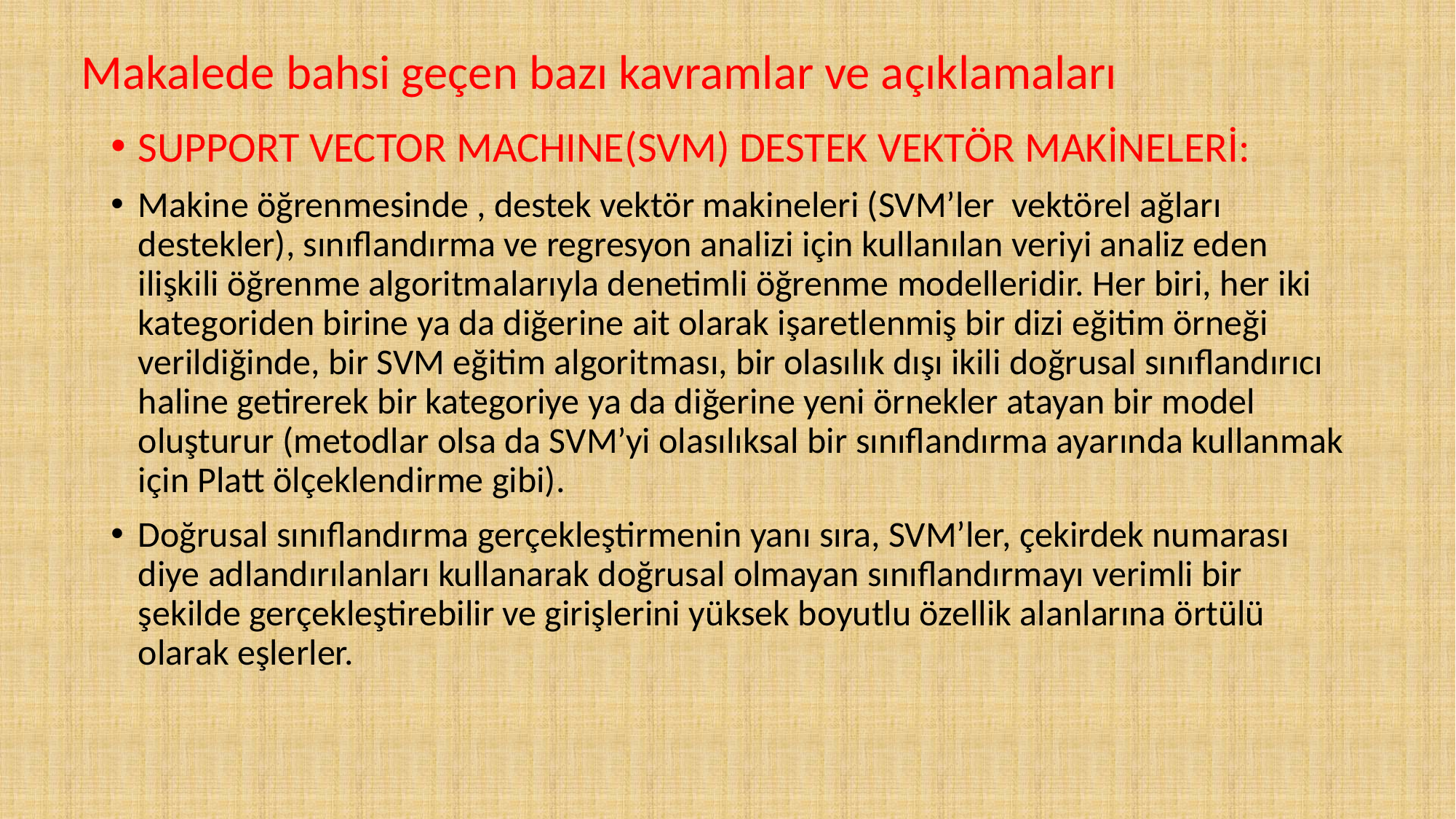

# Makalede bahsi geçen bazı kavramlar ve açıklamaları
SUPPORT VECTOR MACHINE(SVM) DESTEK VEKTÖR MAKİNELERİ:
Makine öğrenmesinde , destek vektör makineleri (SVM’ler  vektörel ağları destekler), sınıflandırma ve regresyon analizi için kullanılan veriyi analiz eden ilişkili öğrenme algoritmalarıyla denetimli öğrenme modelleridir. Her biri, her iki kategoriden birine ya da diğerine ait olarak işaretlenmiş bir dizi eğitim örneği verildiğinde, bir SVM eğitim algoritması, bir olasılık dışı ikili doğrusal sınıflandırıcı haline getirerek bir kategoriye ya da diğerine yeni örnekler atayan bir model oluşturur (metodlar olsa da SVM’yi olasılıksal bir sınıflandırma ayarında kullanmak için Platt ölçeklendirme gibi).
Doğrusal sınıflandırma gerçekleştirmenin yanı sıra, SVM’ler, çekirdek numarası diye adlandırılanları kullanarak doğrusal olmayan sınıflandırmayı verimli bir şekilde gerçekleştirebilir ve girişlerini yüksek boyutlu özellik alanlarına örtülü olarak eşlerler.